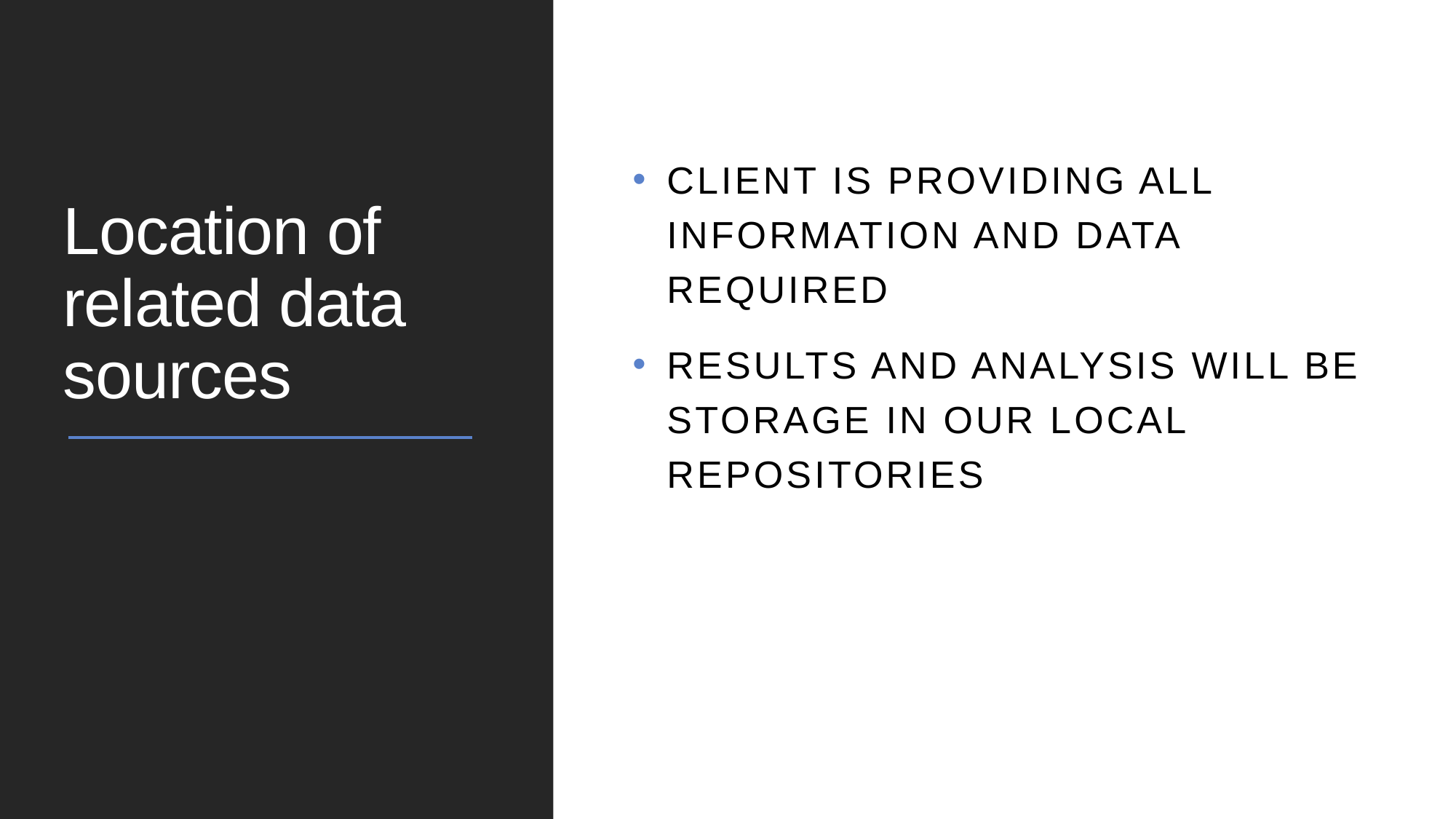

# Location of related data sources
Client is providing all information and data required
Results and analysis will be storage in our local repositories